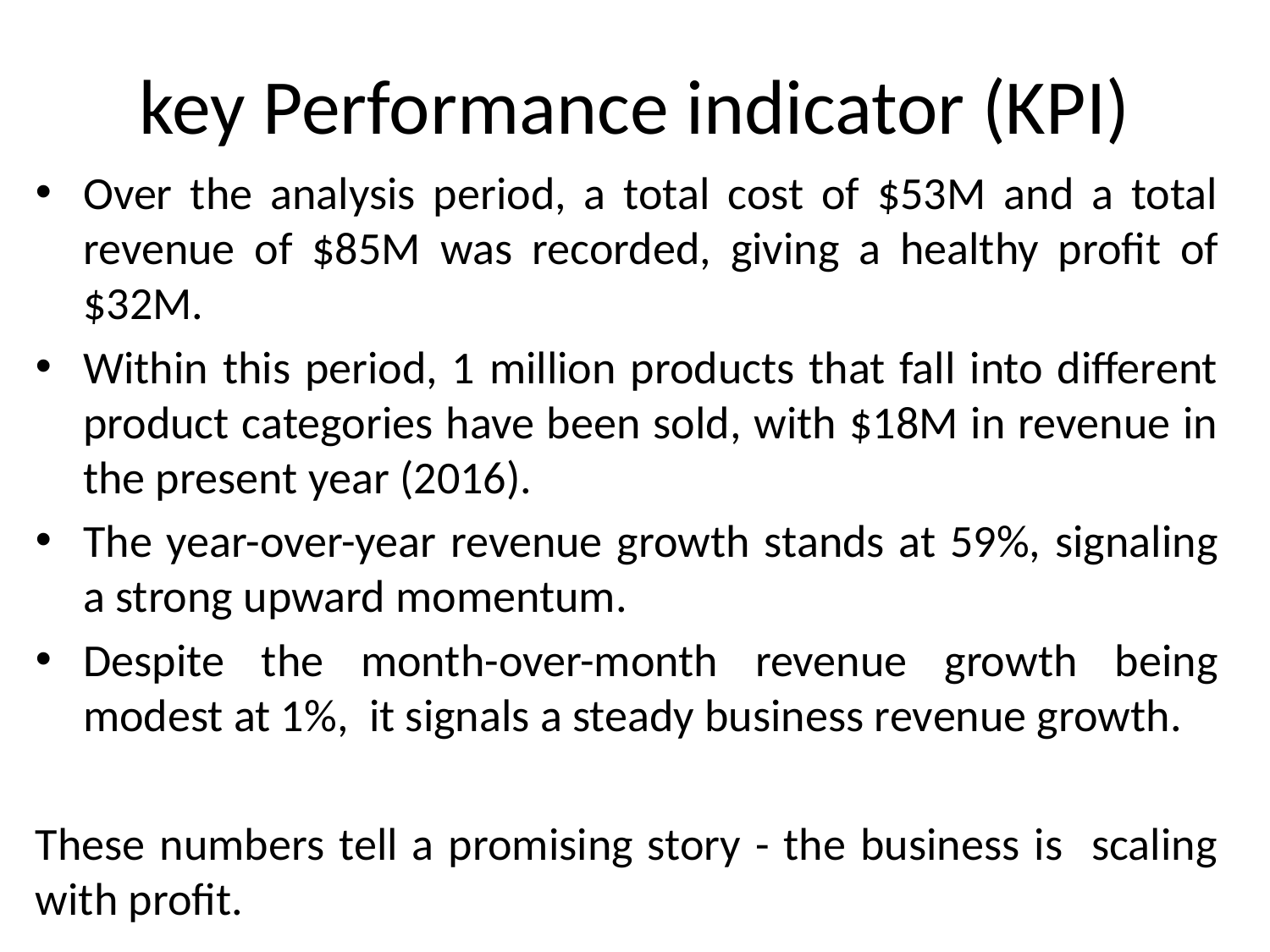

# key Performance indicator (KPI)
Over the analysis period, a total cost of $53M and a total revenue of $85M was recorded, giving a healthy profit of $32M.
Within this period, 1 million products that fall into different product categories have been sold, with $18M in revenue in the present year (2016).
The year-over-year revenue growth stands at 59%, signaling a strong upward momentum.
Despite the month-over-month revenue growth being modest at 1%,  it signals a steady business revenue growth.

These numbers tell a promising story - the business is  scaling with profit.